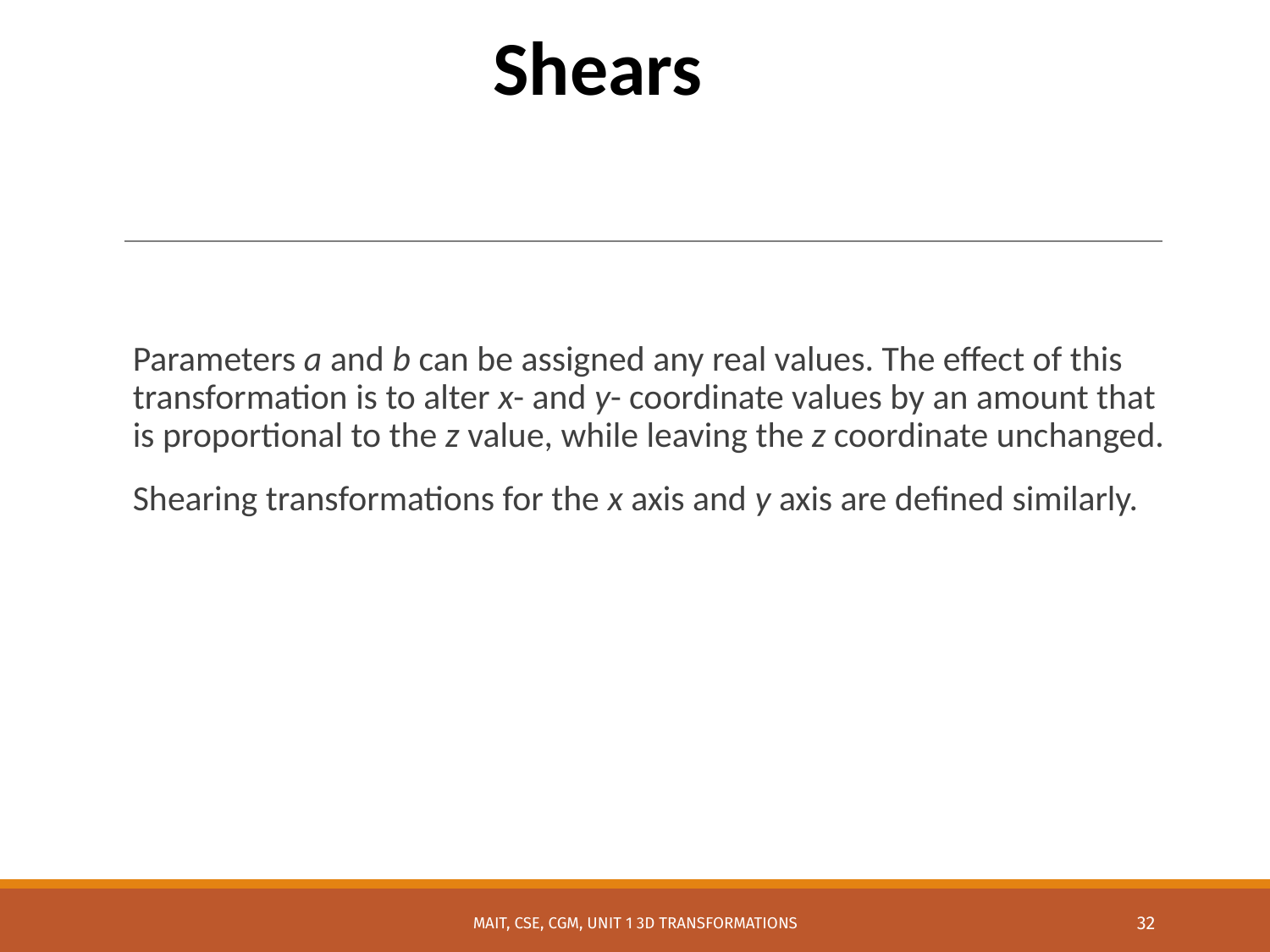

# Shears
Parameters a and b can be assigned any real values. The effect of this transformation is to alter x- and y- coordinate values by an amount that is proportional to the z value, while leaving the z coordinate unchanged.
Shearing transformations for the x axis and y axis are defined similarly.
MAIT, CSE, CGM, UNIT 1 3D TRANSFORMATIONS
32